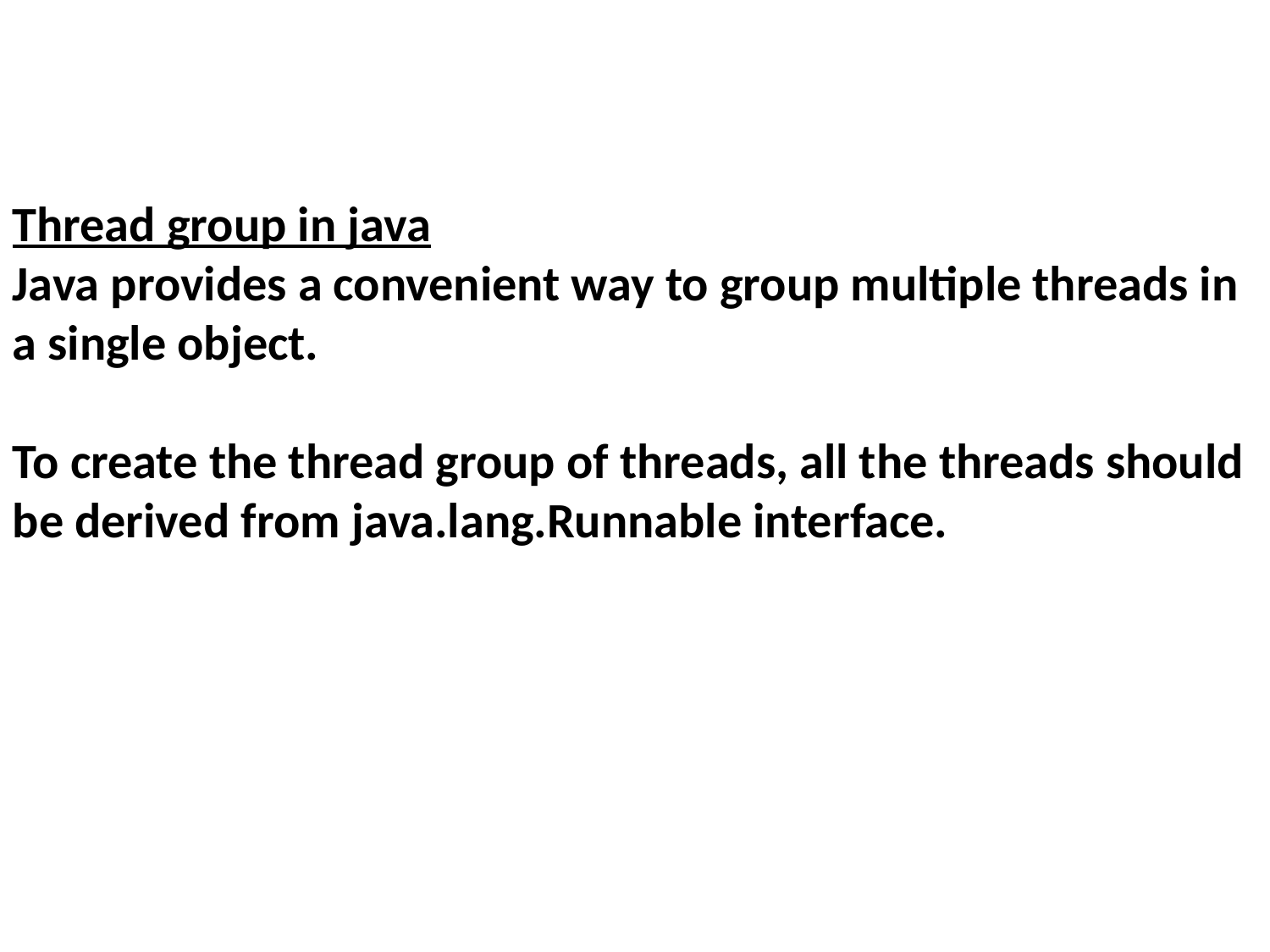

Thread group in java
Java provides a convenient way to group multiple threads in a single object.

To create the thread group of threads, all the threads should be derived from java.lang.Runnable interface.